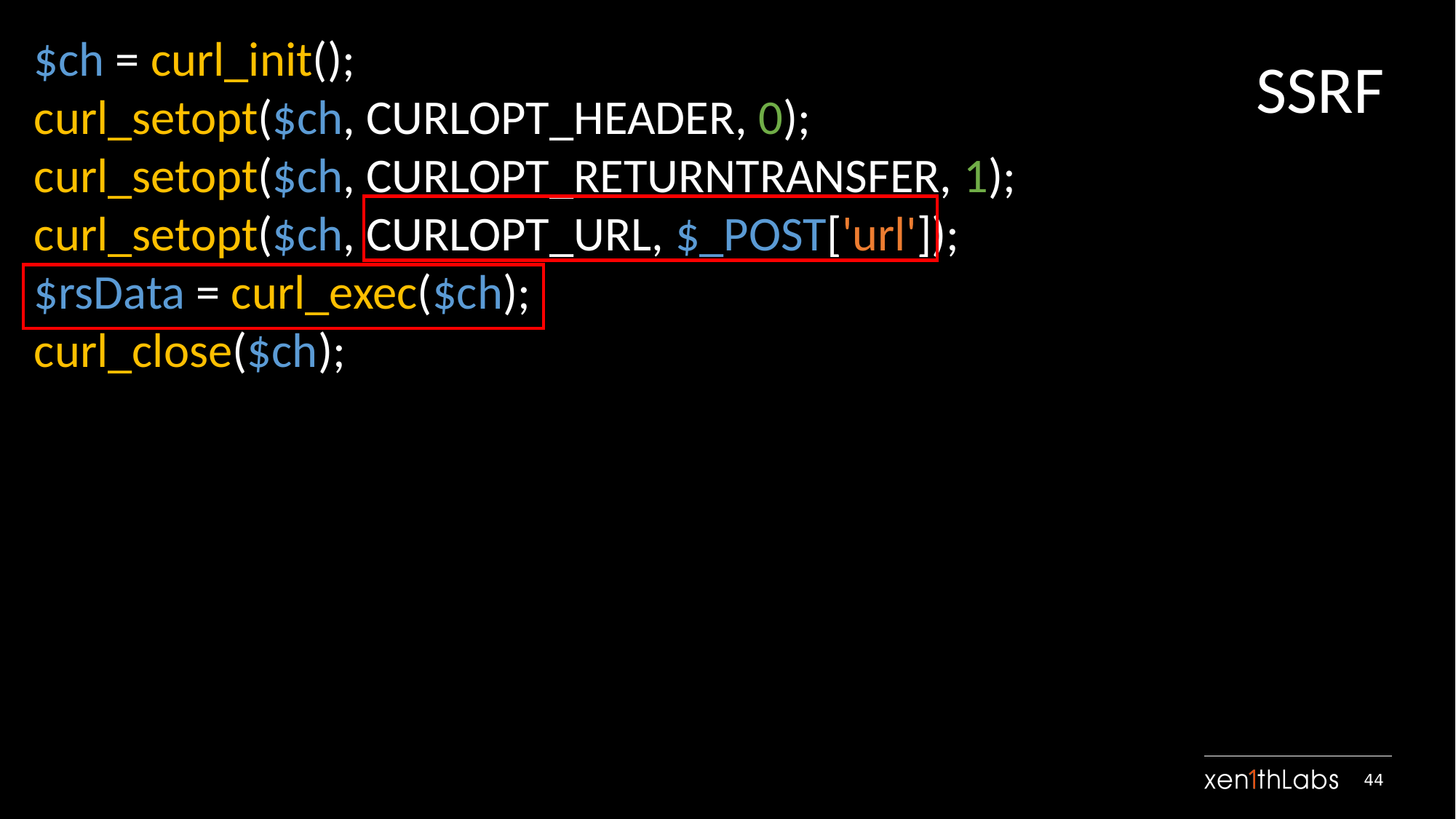

$ch = curl_init();
curl_setopt($ch, CURLOPT_HEADER, 0);
curl_setopt($ch, CURLOPT_RETURNTRANSFER, 1);
curl_setopt($ch, CURLOPT_URL, $_POST['url']);
$rsData = curl_exec($ch);
curl_close($ch);
SSRF